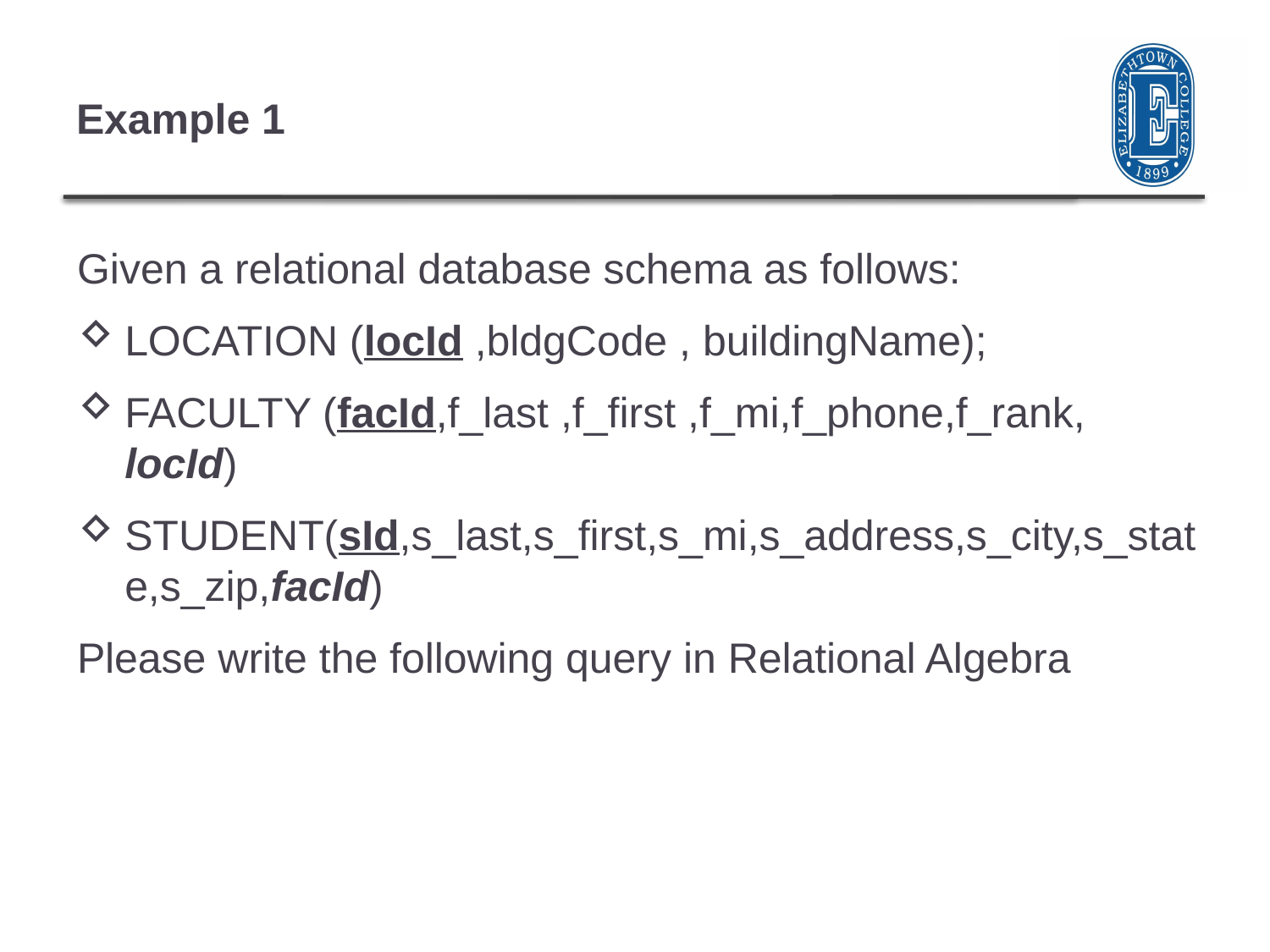

# Example 1
Given a relational database schema as follows:
LOCATION (locId ,bldgCode , buildingName);
FACULTY (facId,f_last ,f_first ,f_mi,f_phone,f_rank, locId)
STUDENT(sId,s_last,s_first,s_mi,s_address,s_city,s_state,s_zip,facId)
Please write the following query in Relational Algebra